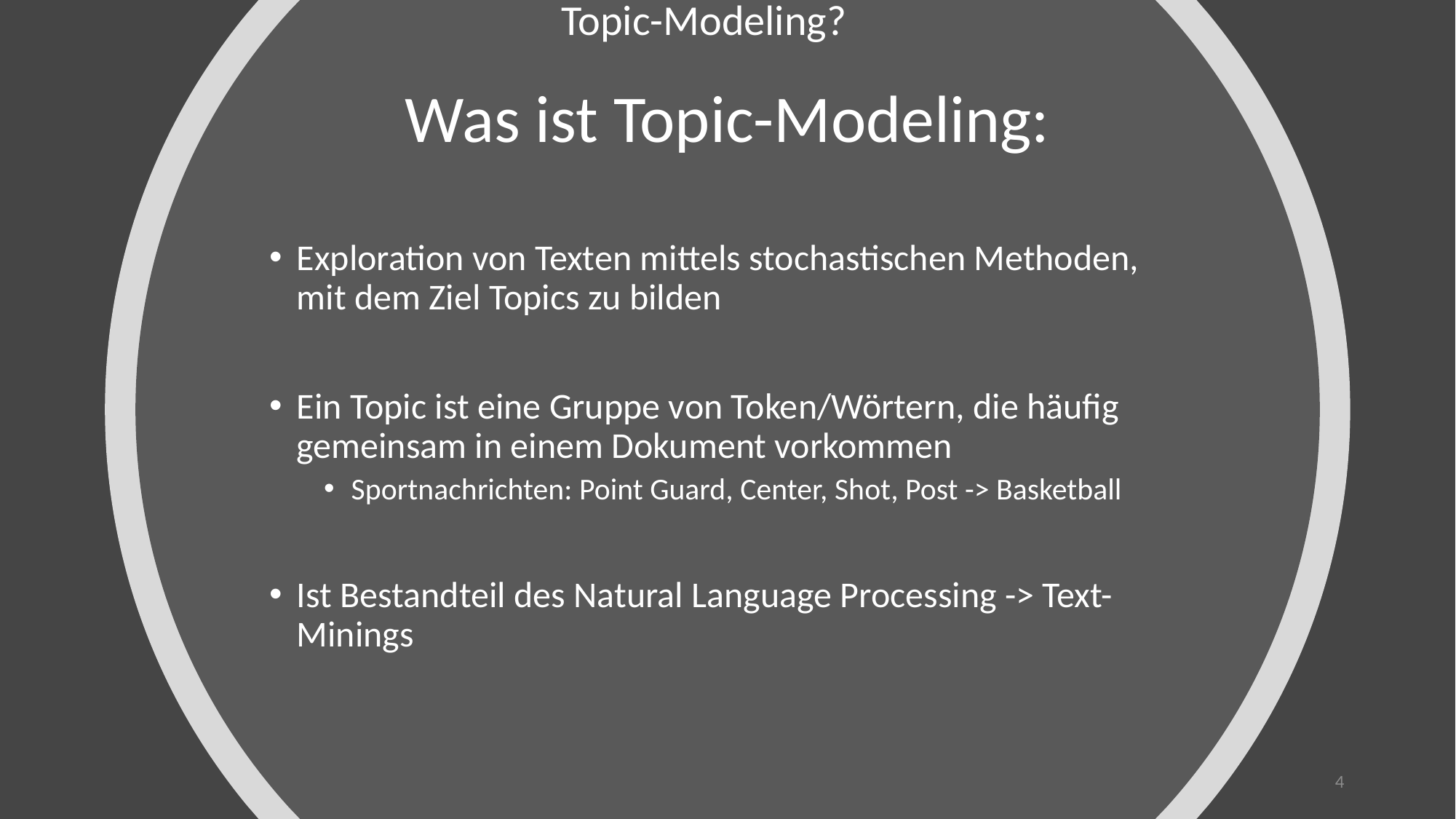

Topic-Modeling?
# Was ist Topic-Modeling:
Exploration von Texten mittels stochastischen Methoden, mit dem Ziel Topics zu bilden

Ein Topic ist eine Gruppe von Token/Wörtern, die häufig gemeinsam in einem Dokument vorkommen
Sportnachrichten: Point Guard, Center, Shot, Post -> Basketball

Ist Bestandteil des Natural Language Processing -> Text-Minings

4